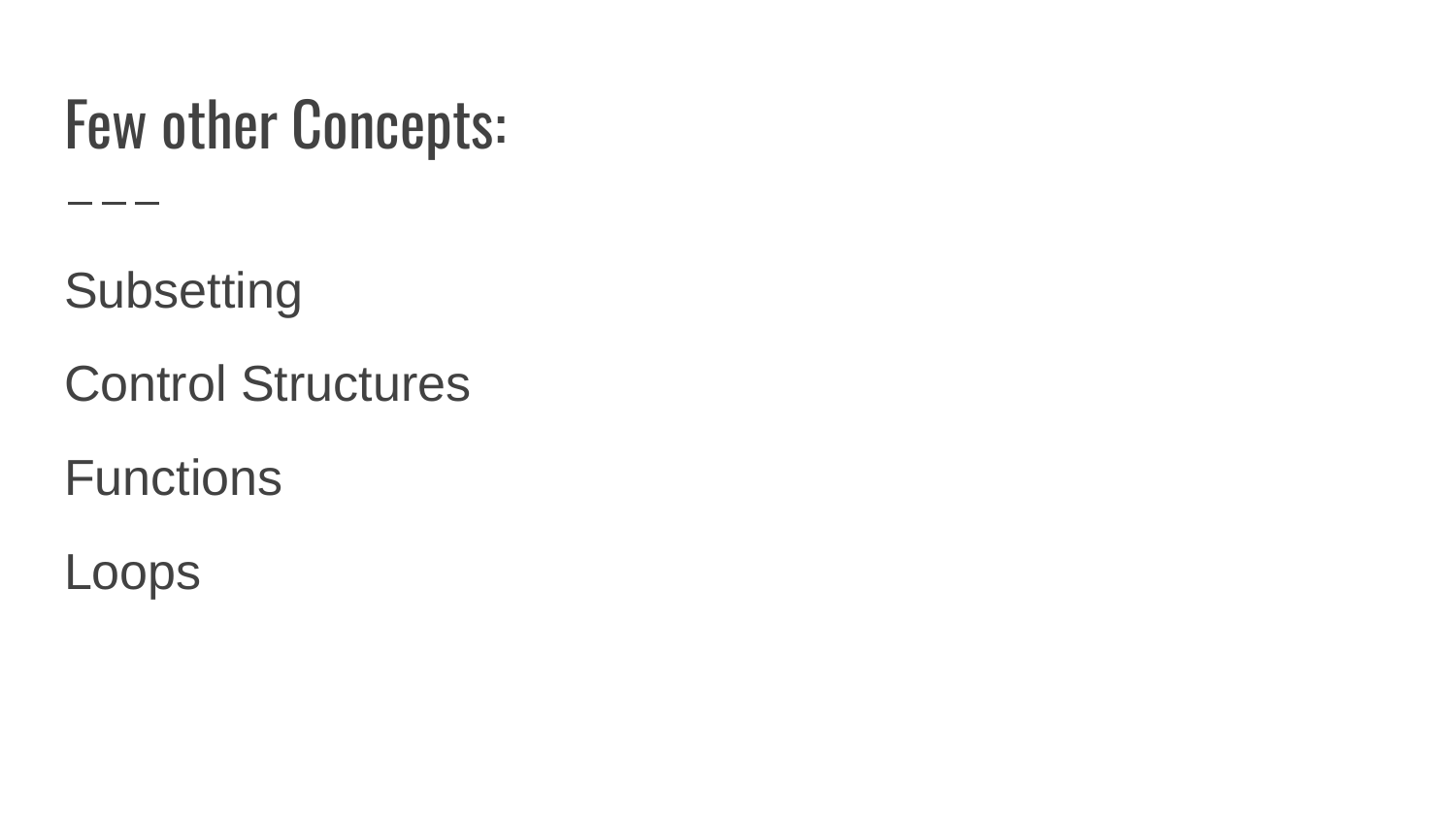

# Few other Concepts:
Subsetting
Control Structures
Functions
Loops